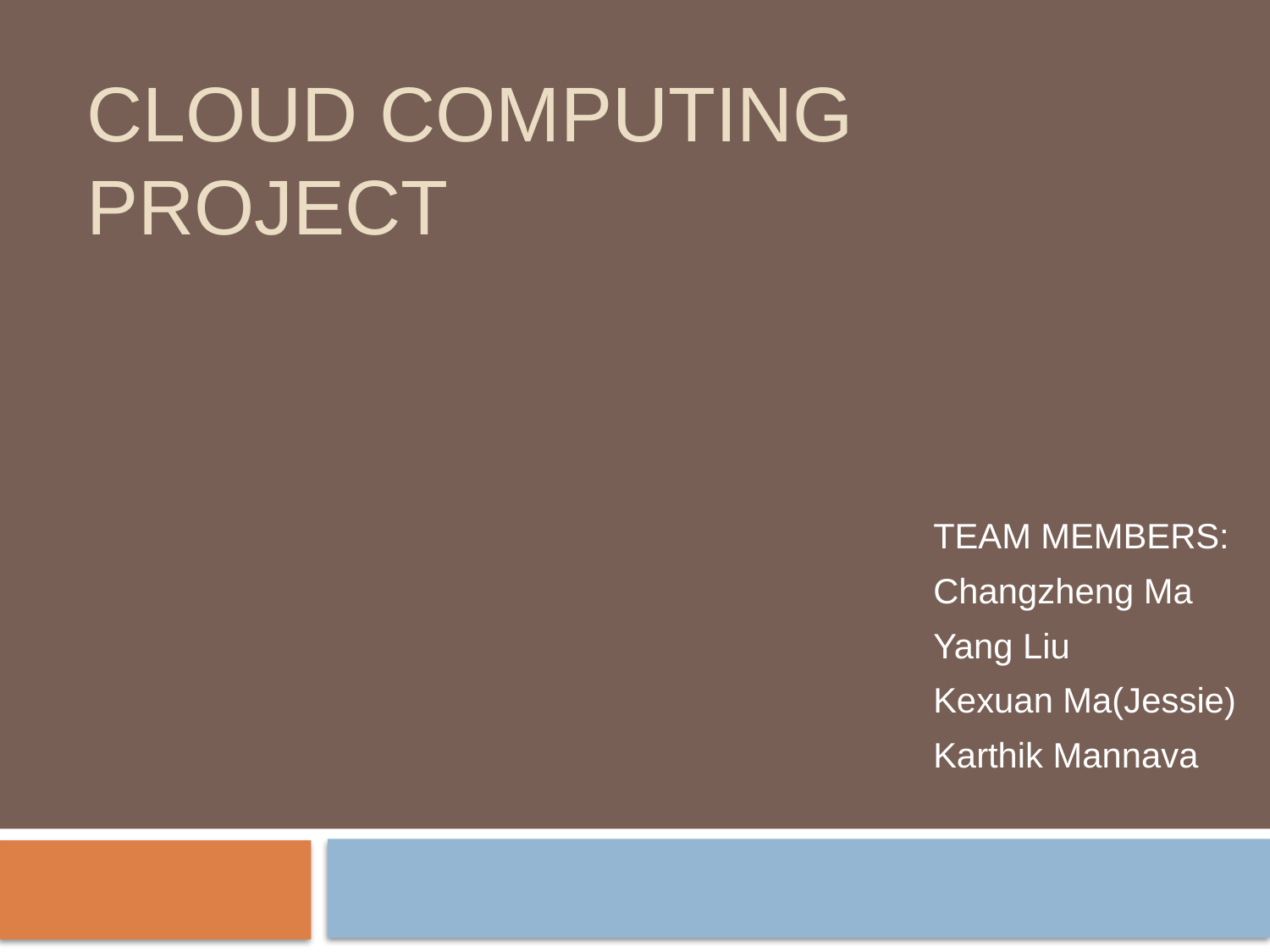

# CLOUD COMPUTING PROJECT
TEAM MEMBERS:
Changzheng Ma
Yang Liu
Kexuan Ma(Jessie)
Karthik Mannava